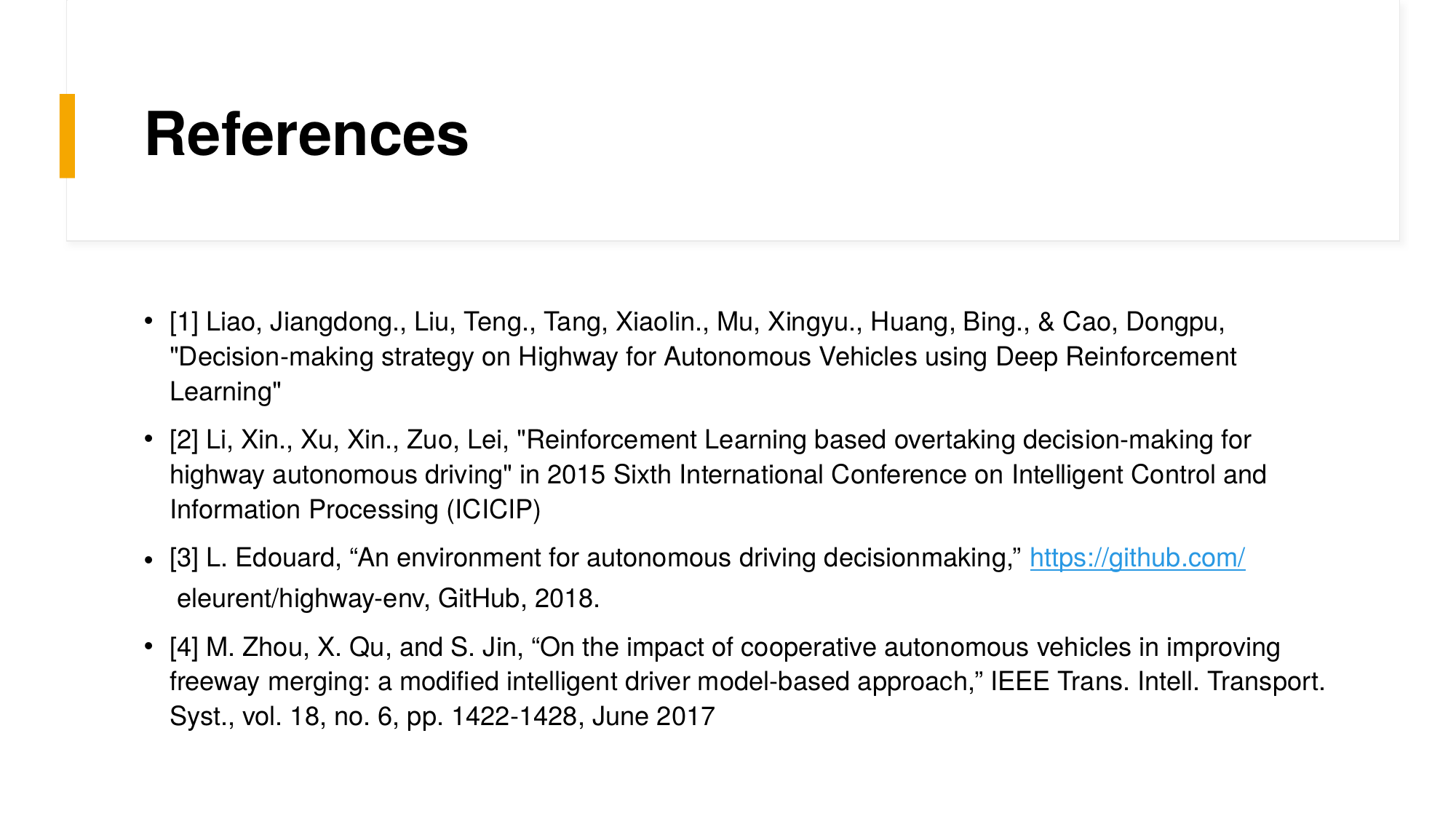

# References
[1] Liao, Jiangdong., Liu, Teng., Tang, Xiaolin., Mu, Xingyu., Huang, Bing., & Cao, Dongpu, "Decision-making strategy on Highway for Autonomous Vehicles using Deep Reinforcement Learning"
[2] Li, Xin., Xu, Xin., Zuo, Lei, "Reinforcement Learning based overtaking decision-making for highway autonomous driving" in 2015 Sixth International Conference on Intelligent Control and Information Processing (ICICIP)
[3] L. Edouard, “An environment for autonomous driving decisionmaking,” https://github.com/ eleurent/highway-env, GitHub, 2018.
[4] M. Zhou, X. Qu, and S. Jin, “On the impact of cooperative autonomous vehicles in improving freeway merging: a modified intelligent driver model-based approach,” IEEE Trans. Intell. Transport. Syst., vol. 18, no. 6, pp. 1422-1428, June 2017